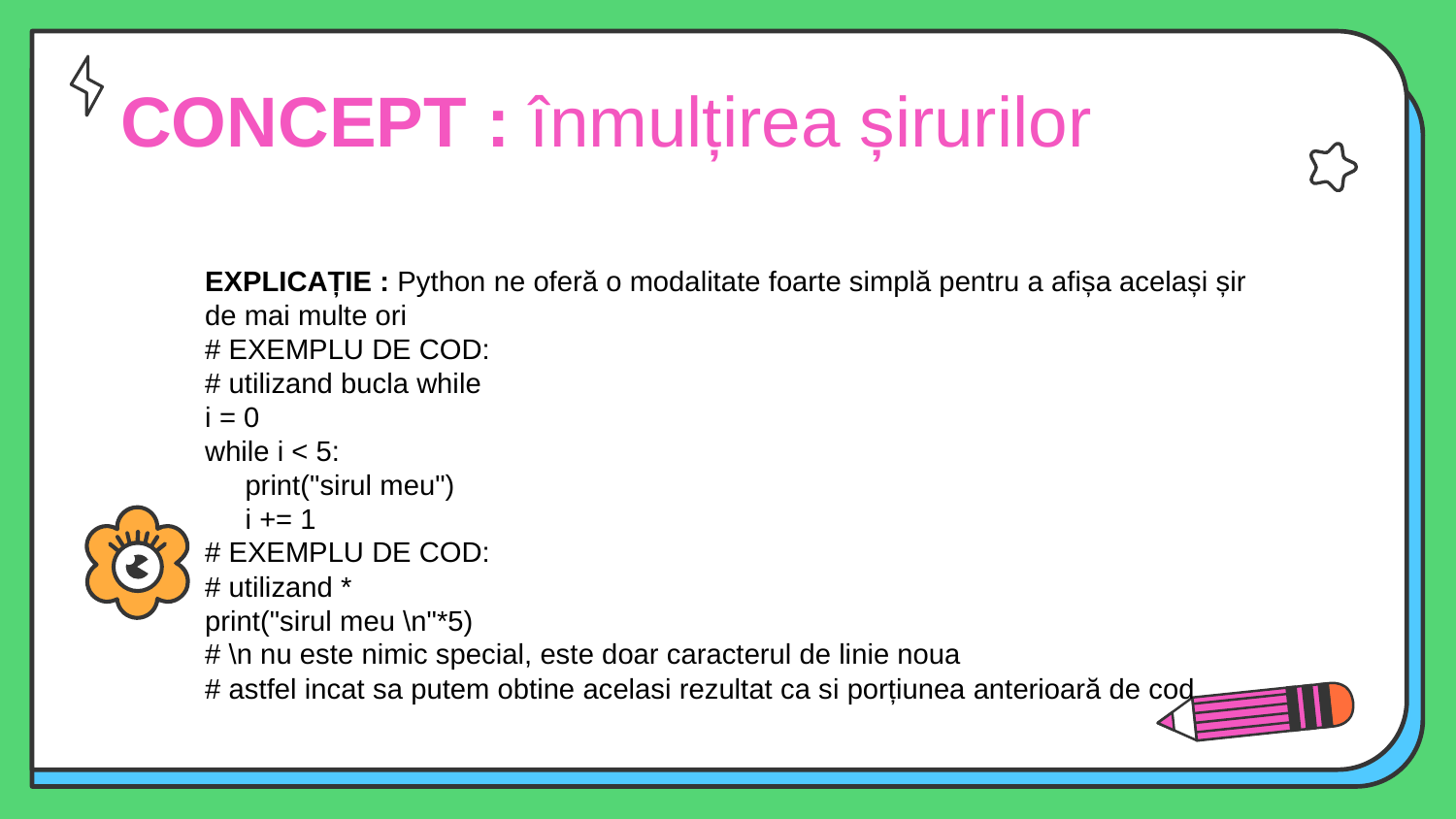

# CONCEPT : înmulțirea șirurilor
EXPLICAȚIE : Python ne oferă o modalitate foarte simplă pentru a afișa același șir de mai multe ori
# EXEMPLU DE COD:
# utilizand bucla while
i = 0
while i < 5:
     print("sirul meu")
     i += 1
# EXEMPLU DE COD:
# utilizand *
print("sirul meu \n"*5)
# \n nu este nimic special, este doar caracterul de linie noua
# astfel incat sa putem obtine acelasi rezultat ca si porțiunea anterioară de cod